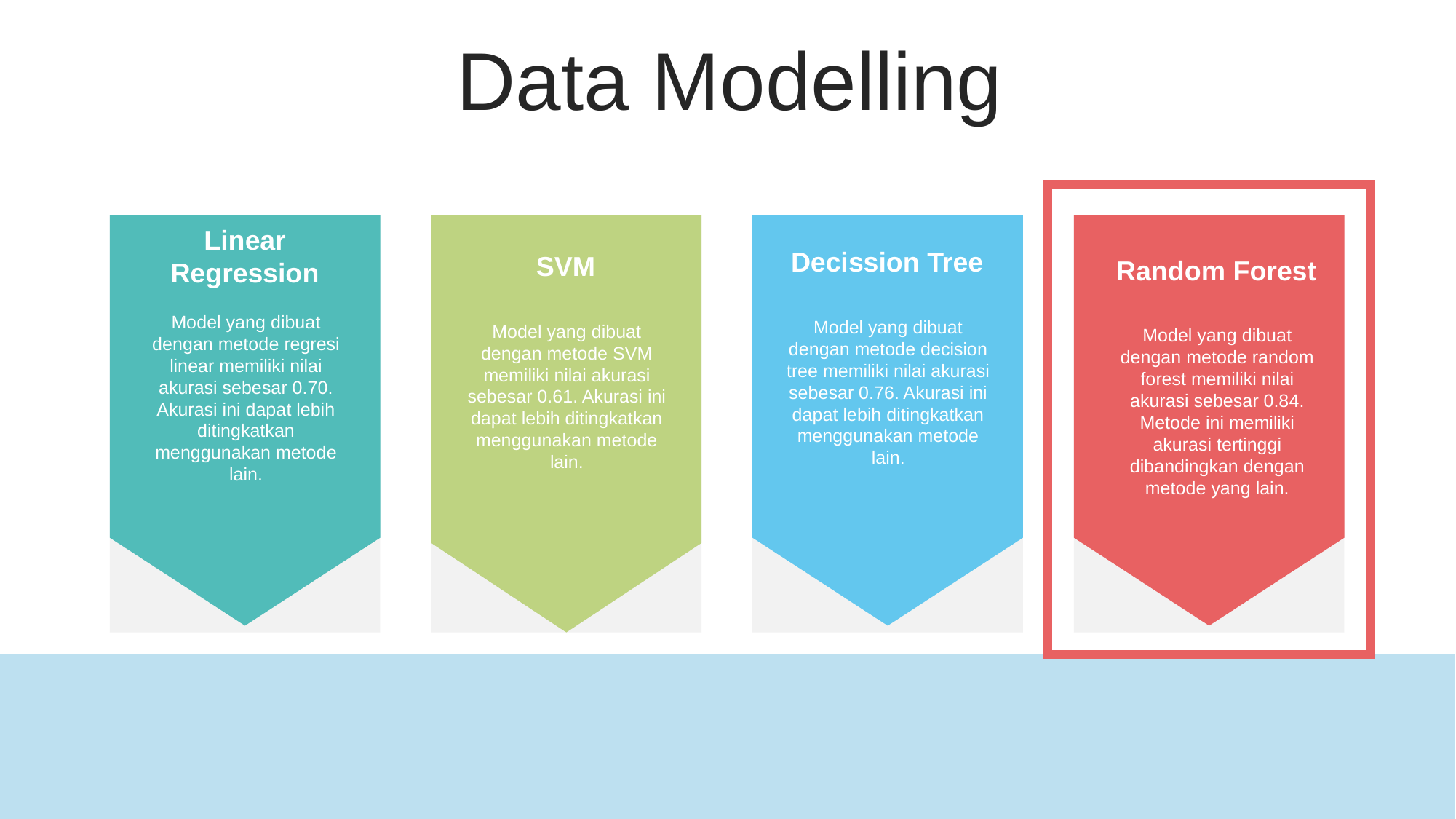

Data Modelling

Linear Regression
Model yang dibuat dengan metode regresi linear memiliki nilai akurasi sebesar 0.70. Akurasi ini dapat lebih ditingkatkan menggunakan metode lain.
Decission Tree
Model yang dibuat dengan metode decision tree memiliki nilai akurasi sebesar 0.76. Akurasi ini dapat lebih ditingkatkan menggunakan metode lain.
SVM
Model yang dibuat dengan metode SVM memiliki nilai akurasi sebesar 0.61. Akurasi ini dapat lebih ditingkatkan menggunakan metode lain.
Random Forest
Model yang dibuat dengan metode random forest memiliki nilai akurasi sebesar 0.84. Metode ini memiliki akurasi tertinggi dibandingkan dengan metode yang lain.